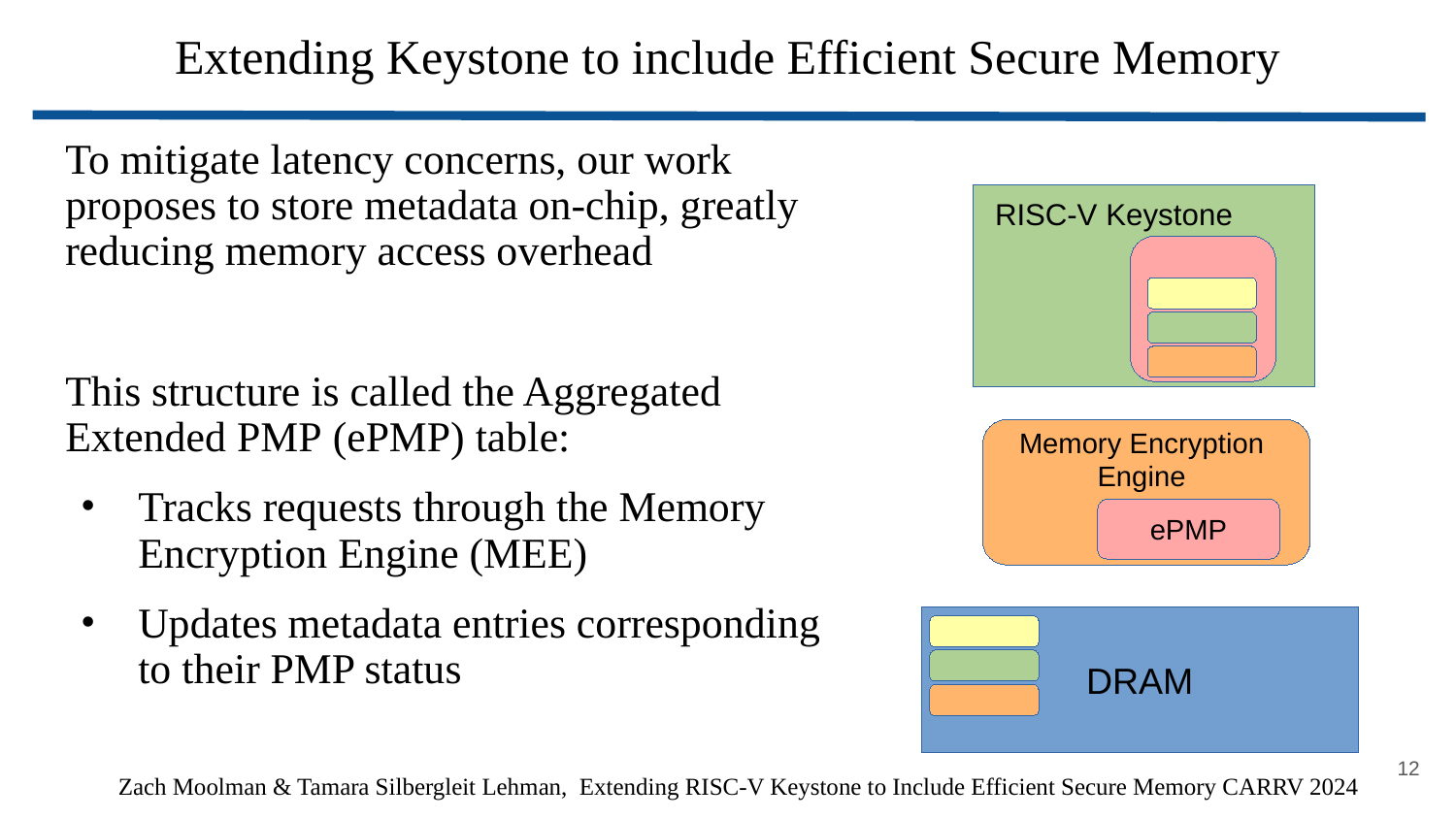

# Extending Keystone to include Efficient Secure Memory
To mitigate latency concerns, our work proposes to store metadata on-chip, greatly reducing memory access overhead

This structure is called the Aggregated Extended PMP (ePMP) table:
Tracks requests through the Memory Encryption Engine (MEE)
Updates metadata entries corresponding to their PMP status

RISC-V Keystone

Memory Encryption Engine

ePMP
DRAM

12
Zach Moolman & Tamara Silbergleit Lehman,  Extending RISC-V Keystone to Include Efficient Secure Memory CARRV 2024